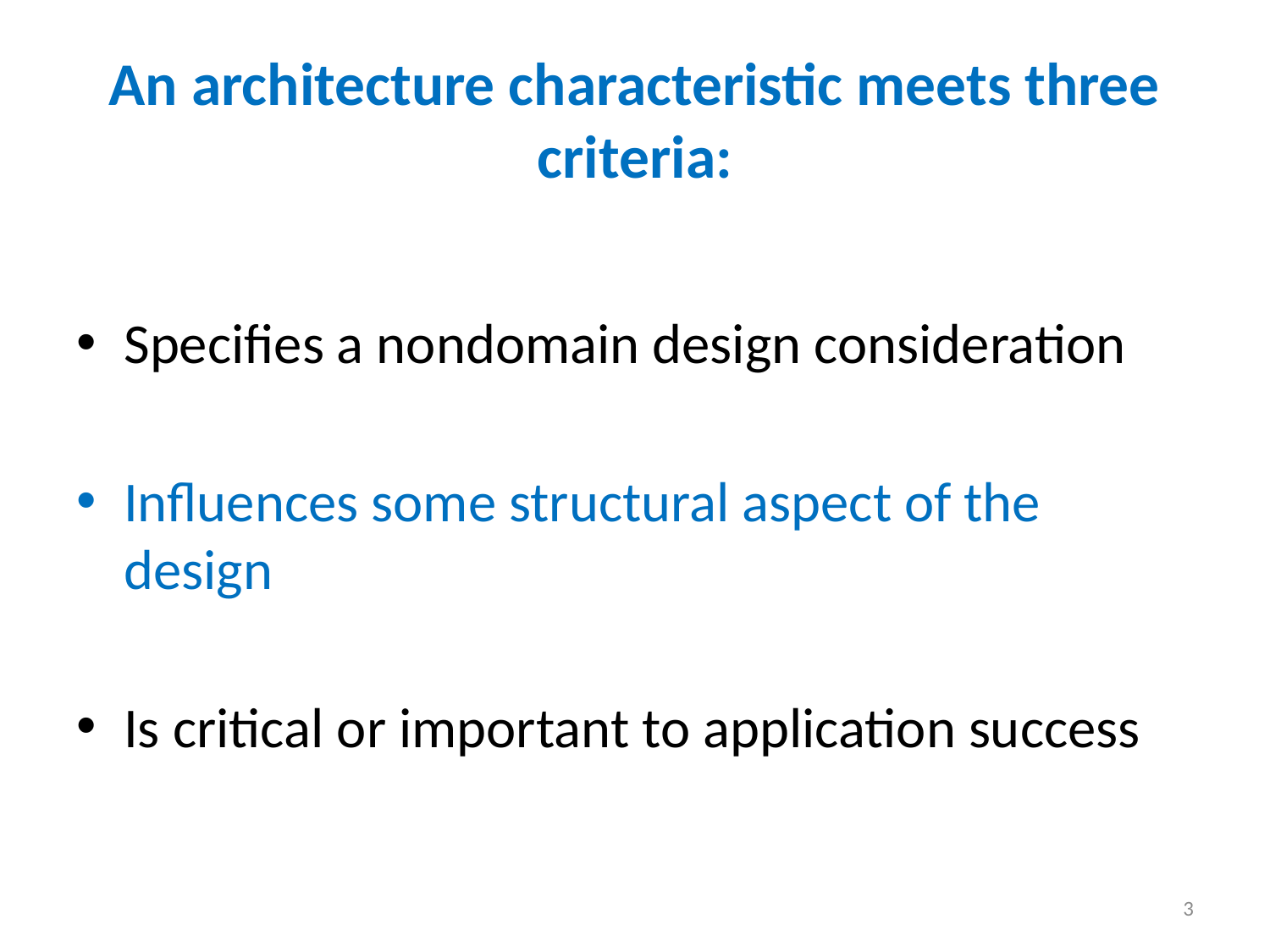

# An architecture characteristic meets three criteria:

Specifies a nondomain design consideration

Influences some structural aspect of the design

Is critical or important to application success
3